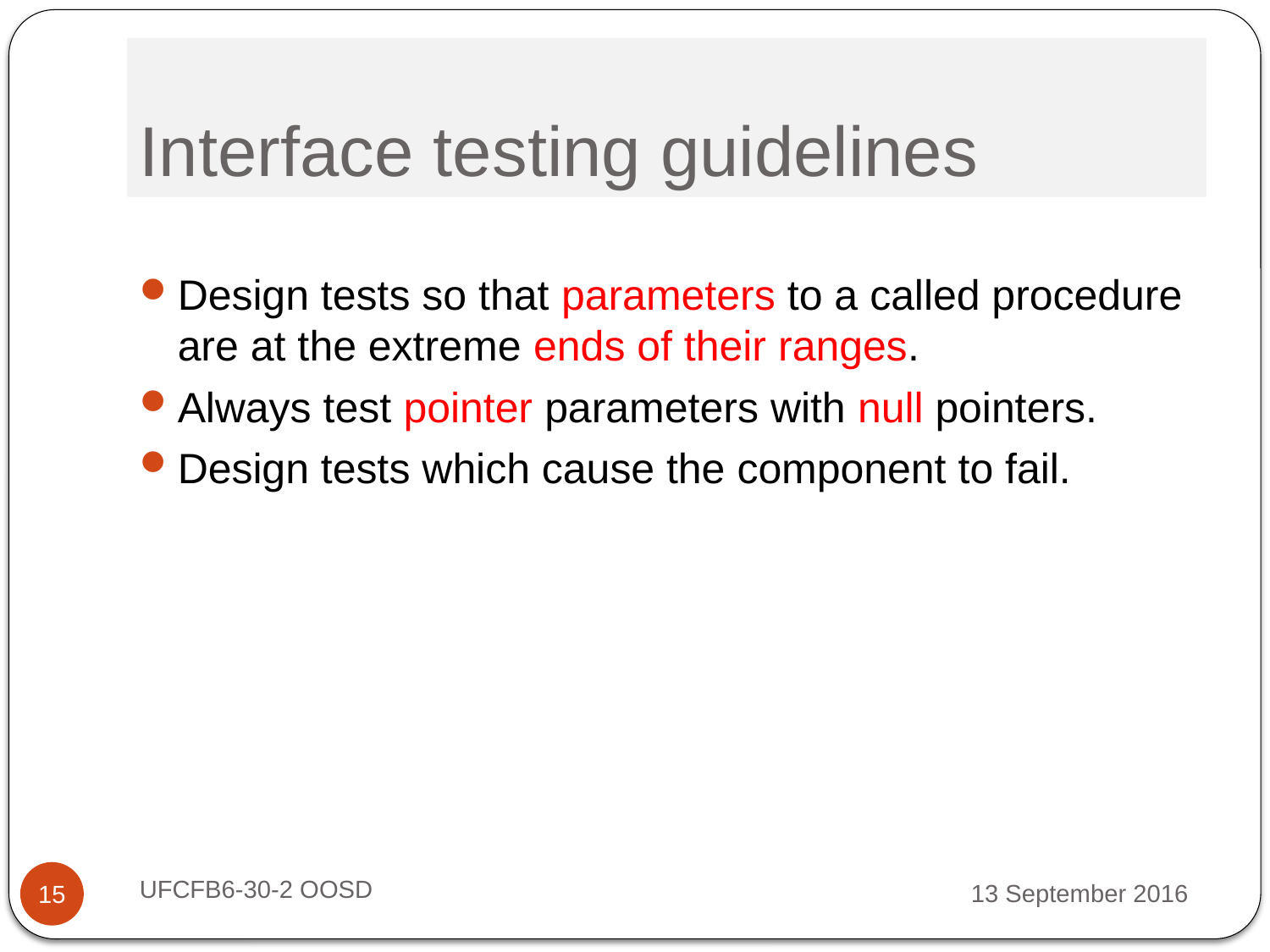

# Interface testing guidelines

Design tests so that parameters to a called procedure are at the extreme ends of their ranges.
Always test pointer parameters with null pointers.
Design tests which cause the component to fail.
UFCFB6-30-2 OOSD
13 September 2016
15